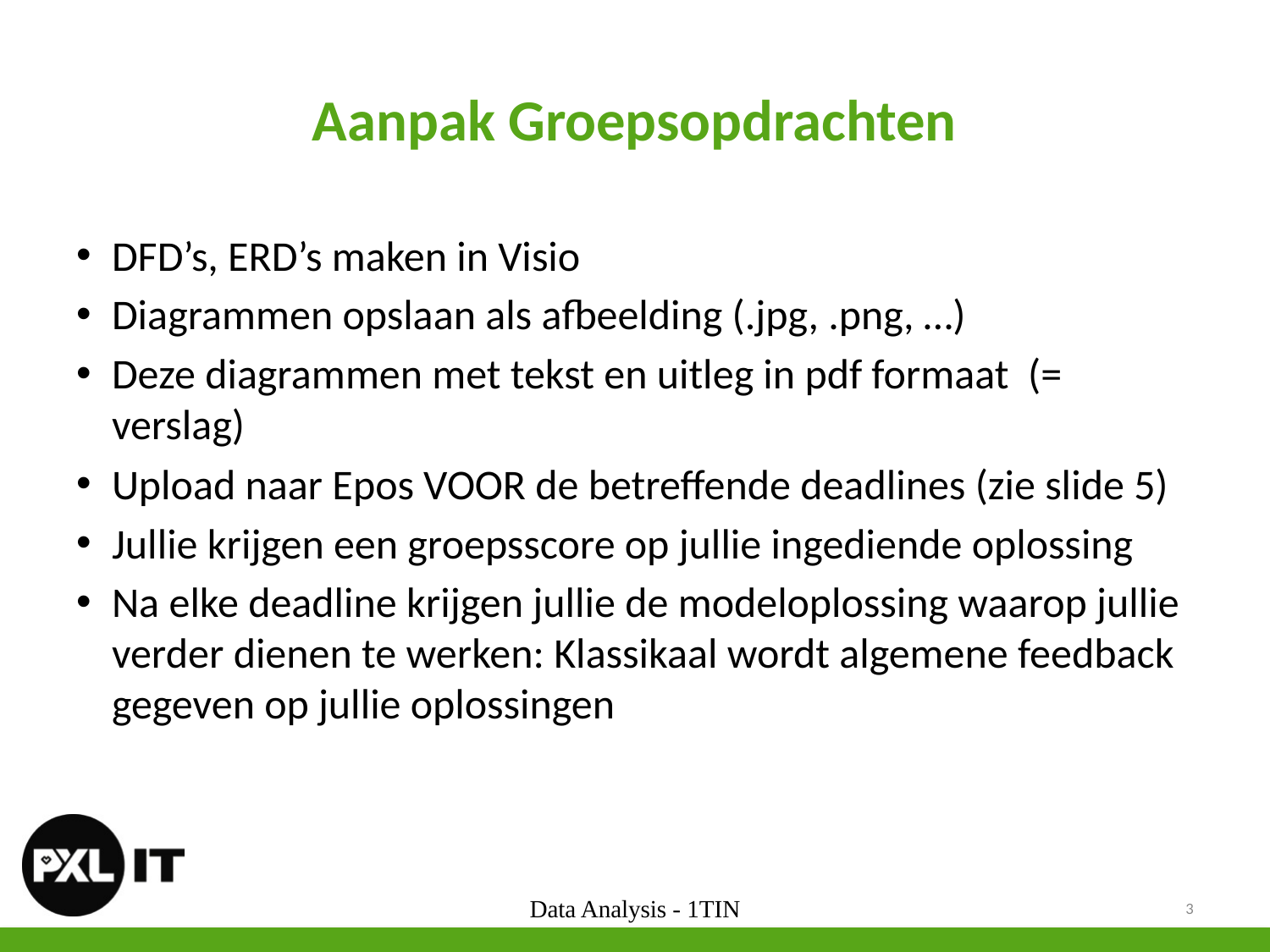

# Aanpak Groepsopdrachten
DFD’s, ERD’s maken in Visio
Diagrammen opslaan als afbeelding (.jpg, .png, …)
Deze diagrammen met tekst en uitleg in pdf formaat  (= verslag)
Upload naar Epos VOOR de betreffende deadlines (zie slide 5)
Jullie krijgen een groepsscore op jullie ingediende oplossing
Na elke deadline krijgen jullie de modeloplossing waarop jullie verder dienen te werken: Klassikaal wordt algemene feedback gegeven op jullie oplossingen

Data Analysis - 1TIN
3